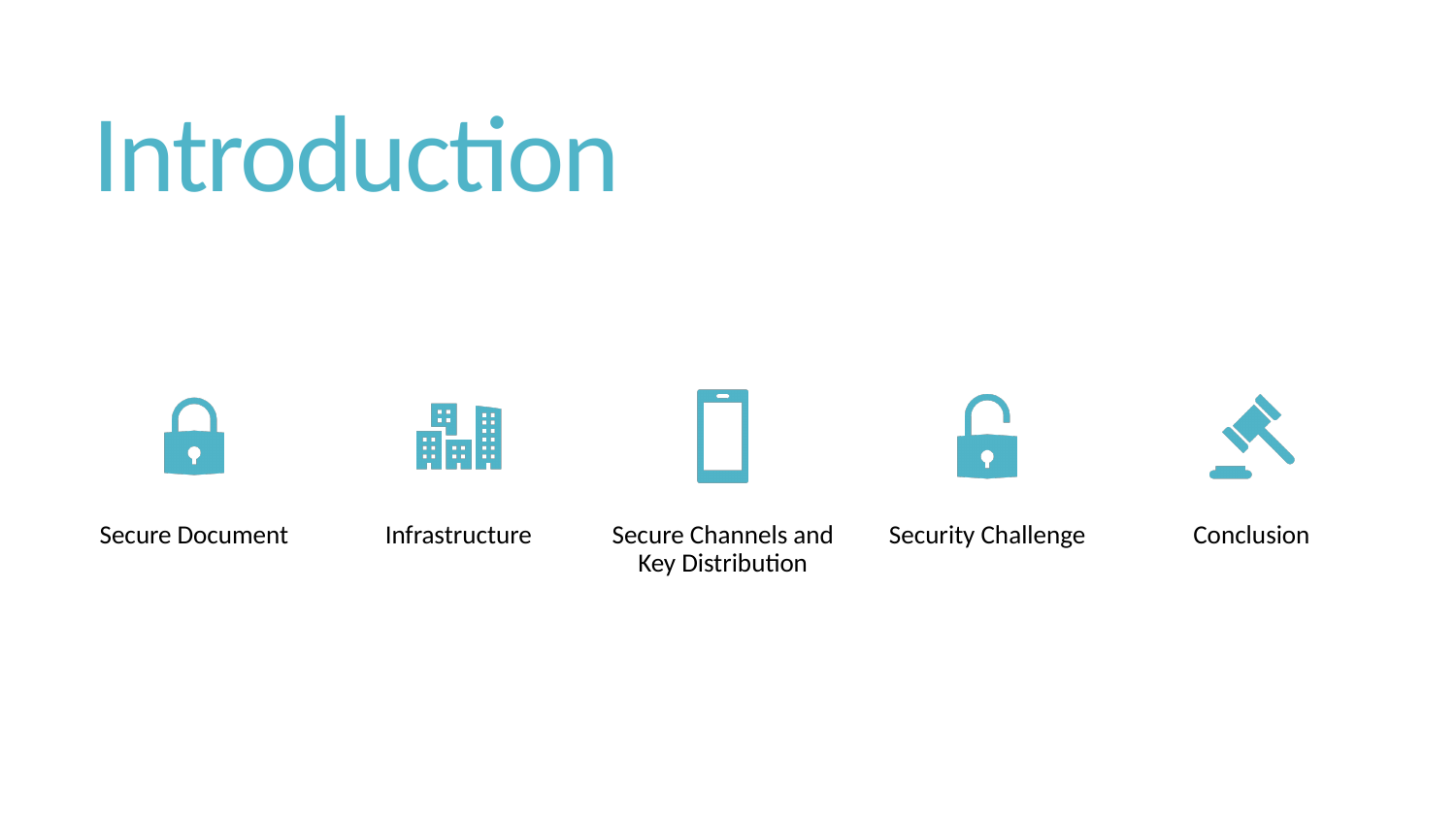

# Introduction
Secure Document
Infrastructure
Secure Channels and Key Distribution
Security Challenge
Conclusion